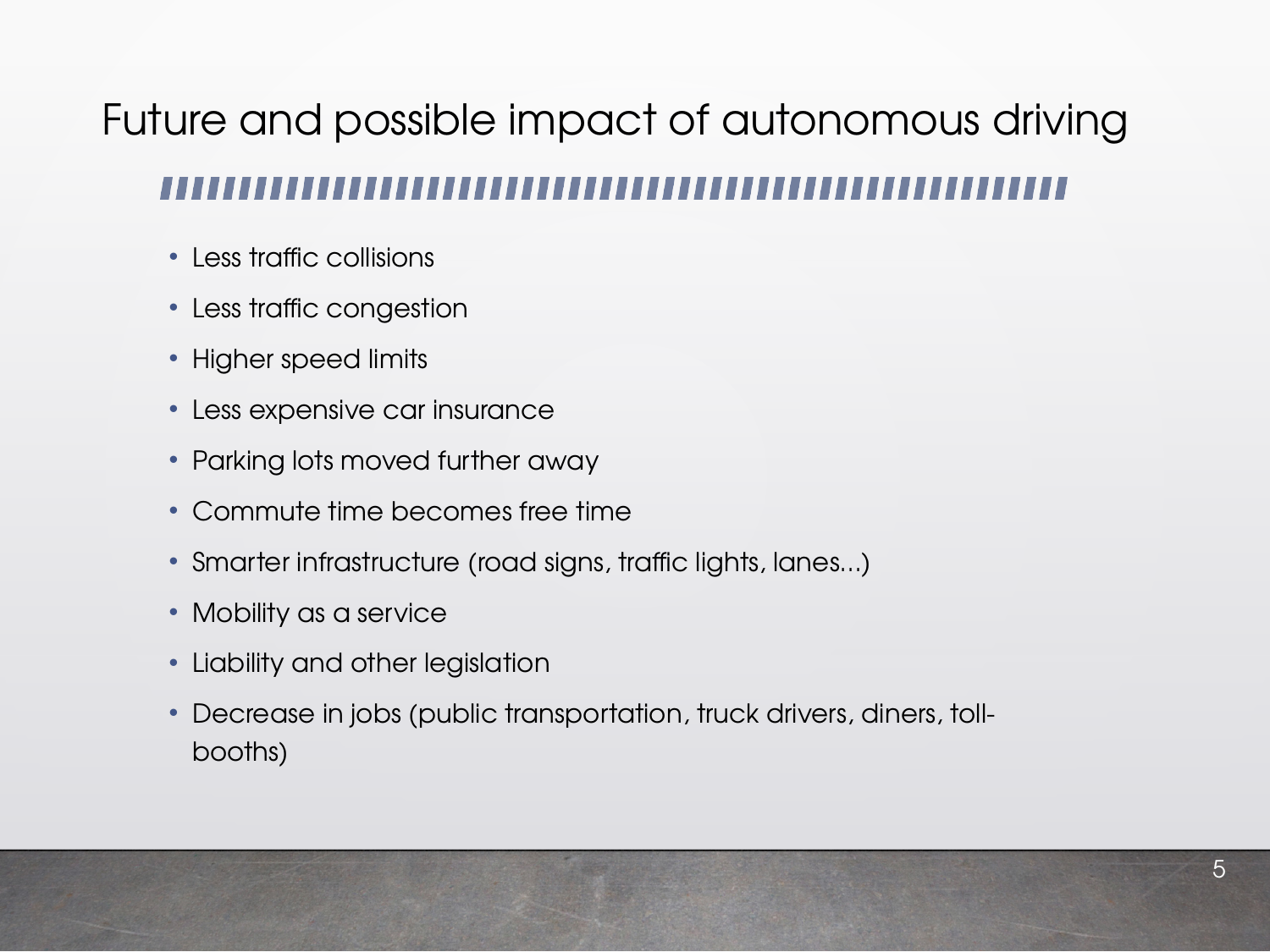

# Future and possible impact of autonomous driving
Less traffic collisions
Less traffic congestion
Higher speed limits
Less expensive car insurance
Parking lots moved further away
Commute time becomes free time
Smarter infrastructure (road signs, traffic lights, lanes…)
Mobility as a service
Liability and other legislation
Decrease in jobs (public transportation, truck drivers, diners, toll-booths)